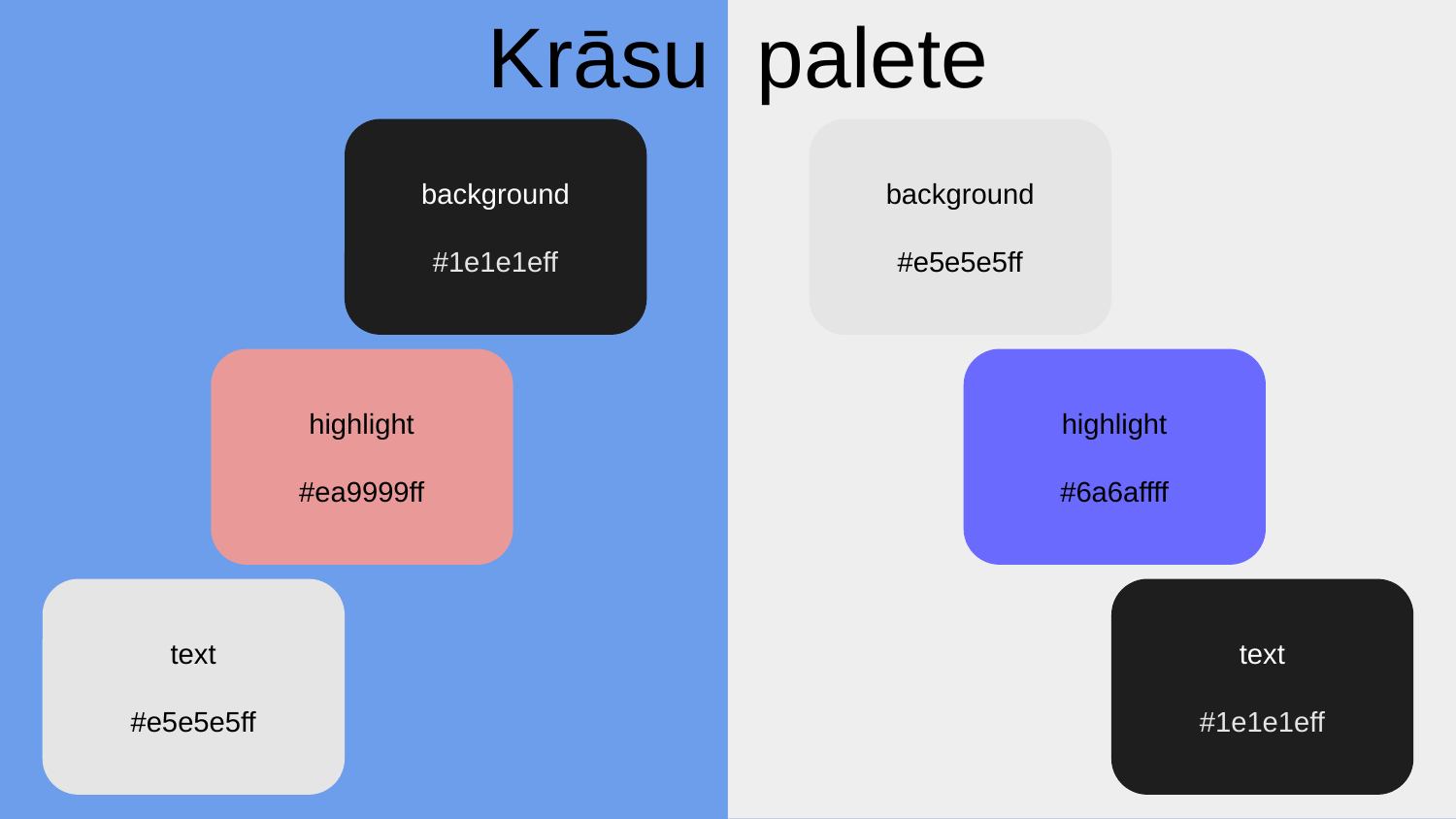

# Krāsu  palete
background
#1e1e1eff
background

#e5e5e5ff
highlight

#ea9999ff
highlight

#6a6affff
text

#e5e5e5ff
text
#1e1e1eff